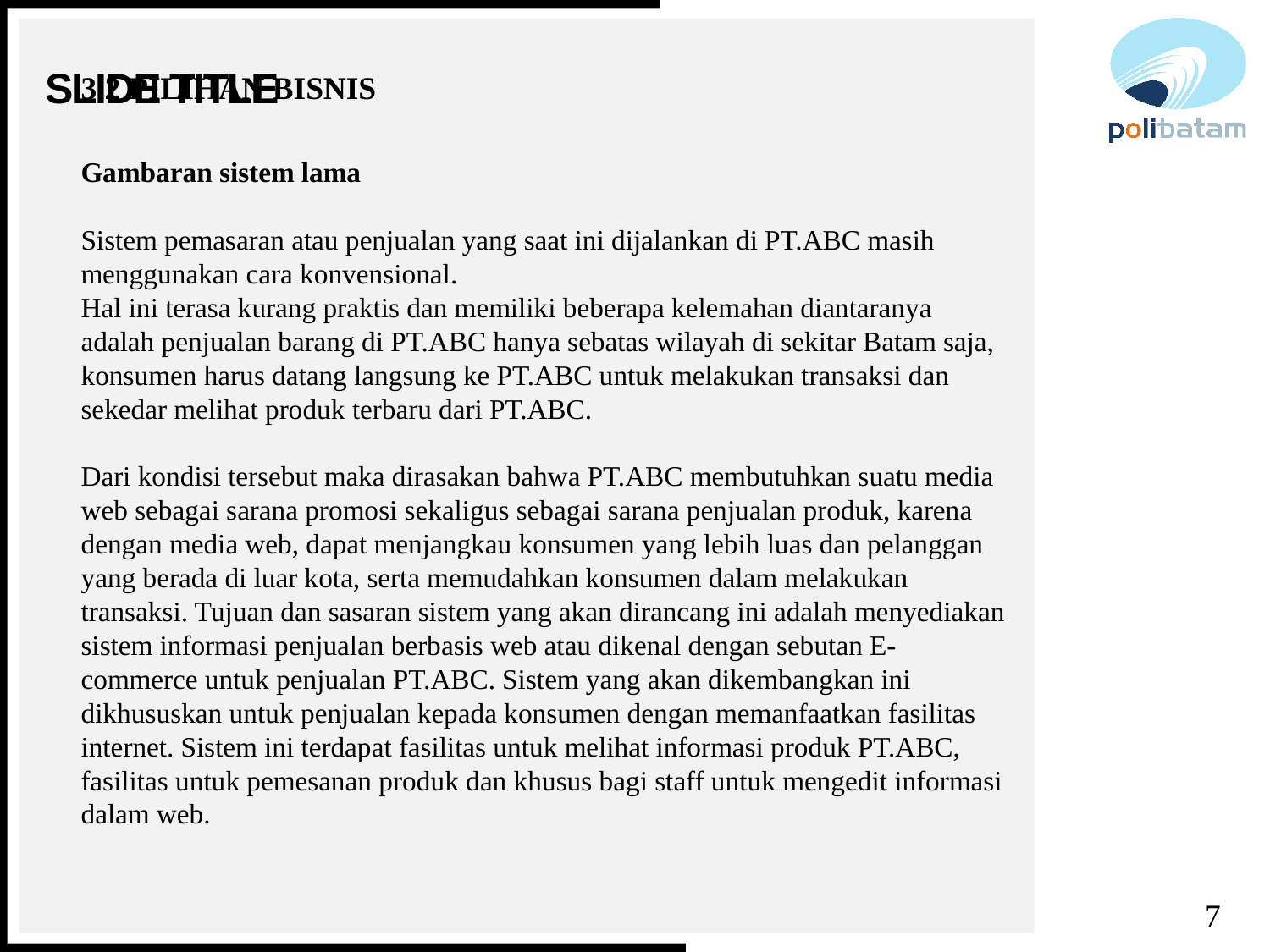

# Slide Title
3.2 PILIHAN BISNIS
Gambaran sistem lama

Sistem pemasaran atau penjualan yang saat ini dijalankan di PT.ABC masih menggunakan cara konvensional.
Hal ini terasa kurang praktis dan memiliki beberapa kelemahan diantaranya adalah penjualan barang di PT.ABC hanya sebatas wilayah di sekitar Batam saja, konsumen harus datang langsung ke PT.ABC untuk melakukan transaksi dan sekedar melihat produk terbaru dari PT.ABC.

Dari kondisi tersebut maka dirasakan bahwa PT.ABC membutuhkan suatu media web sebagai sarana promosi sekaligus sebagai sarana penjualan produk, karena dengan media web, dapat menjangkau konsumen yang lebih luas dan pelanggan yang berada di luar kota, serta memudahkan konsumen dalam melakukan transaksi. Tujuan dan sasaran sistem yang akan dirancang ini adalah menyediakan sistem informasi penjualan berbasis web atau dikenal dengan sebutan E-commerce untuk penjualan PT.ABC. Sistem yang akan dikembangkan ini dikhususkan untuk penjualan kepada konsumen dengan memanfaatkan fasilitas internet. Sistem ini terdapat fasilitas untuk melihat informasi produk PT.ABC, fasilitas untuk pemesanan produk dan khusus bagi staff untuk mengedit informasi dalam web.
7